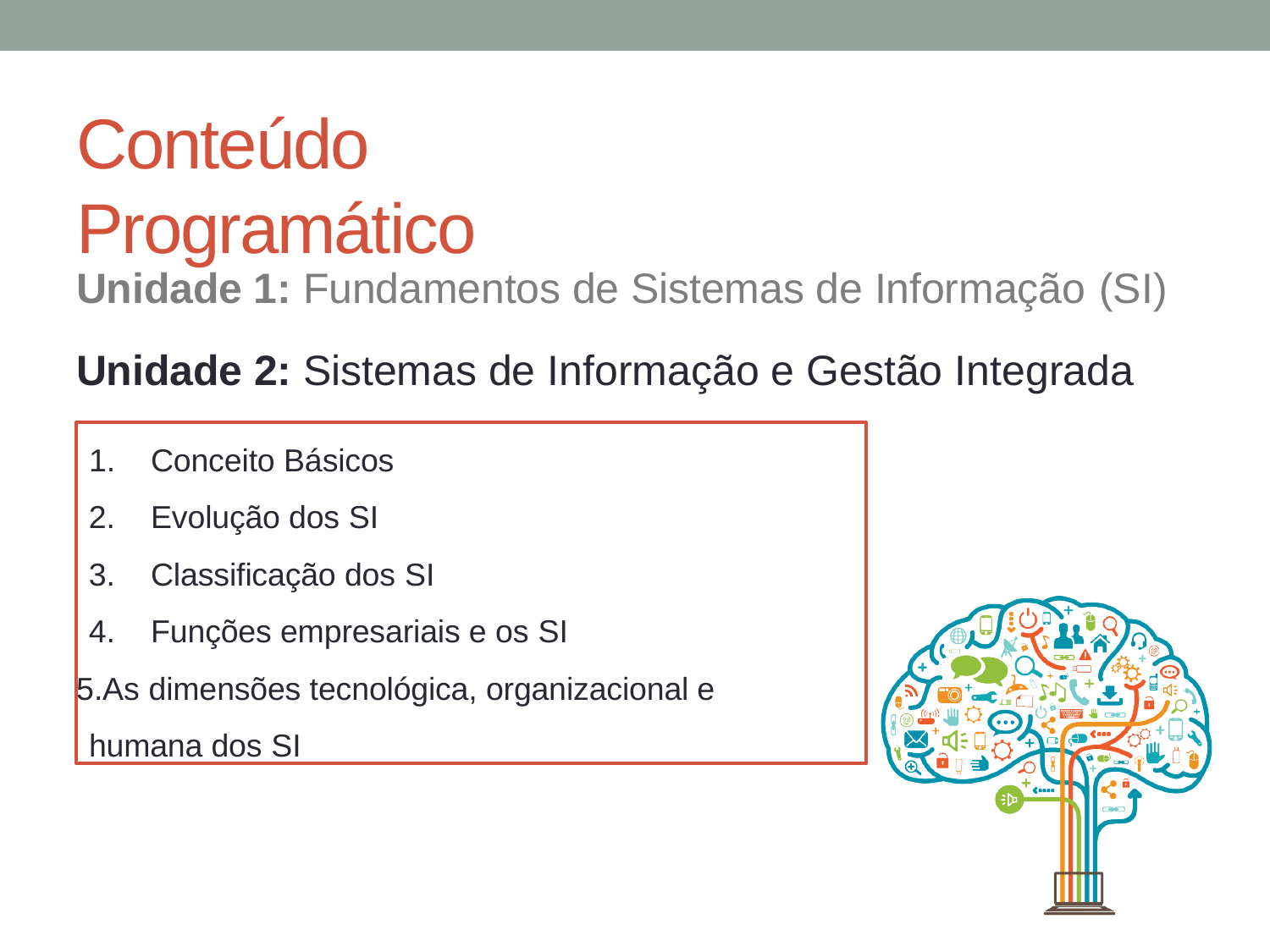

# Conteúdo Programático
Unidade 1: Fundamentos de Sistemas de Informação (SI)
Unidade 2: Sistemas de Informação e Gestão Integrada
Conceito Básicos
Evolução dos SI
Classificação dos SI
Funções empresariais e os SI
As dimensões tecnológica, organizacional e  humana dos SI